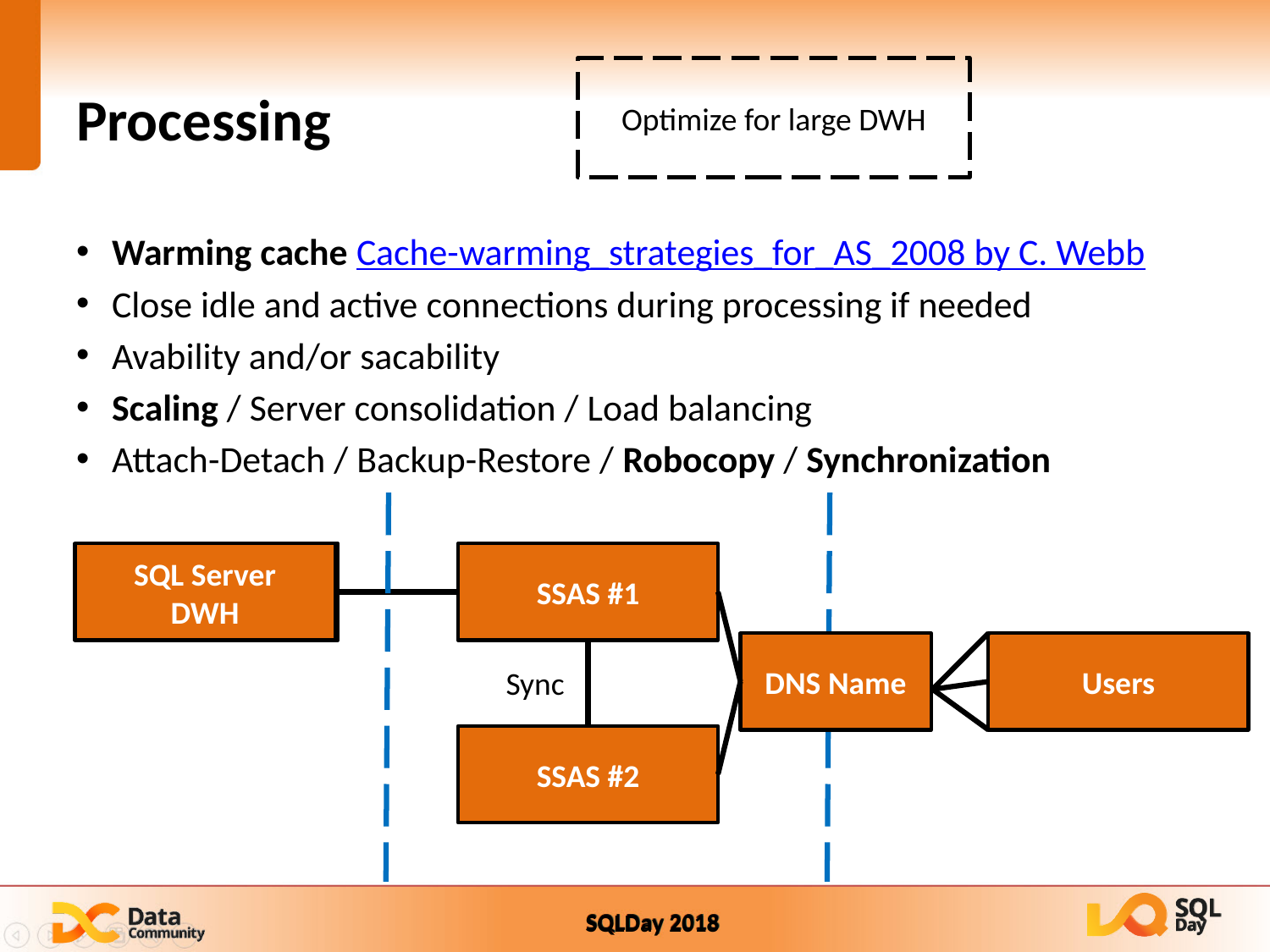

# Processing
Optimize for large DWH
Warming cache Cache-warming_strategies_for_AS_2008 by C. Webb
Close idle and active connections during processing if needed
Avability and/or sacability
Scaling / Server consolidation / Load balancing
Attach-Detach / Backup-Restore / Robocopy / Synchronization

SQL Server
DWH
SSAS #1
SQL Server
DWH
DNS Name
Users
Sync
SSAS #2